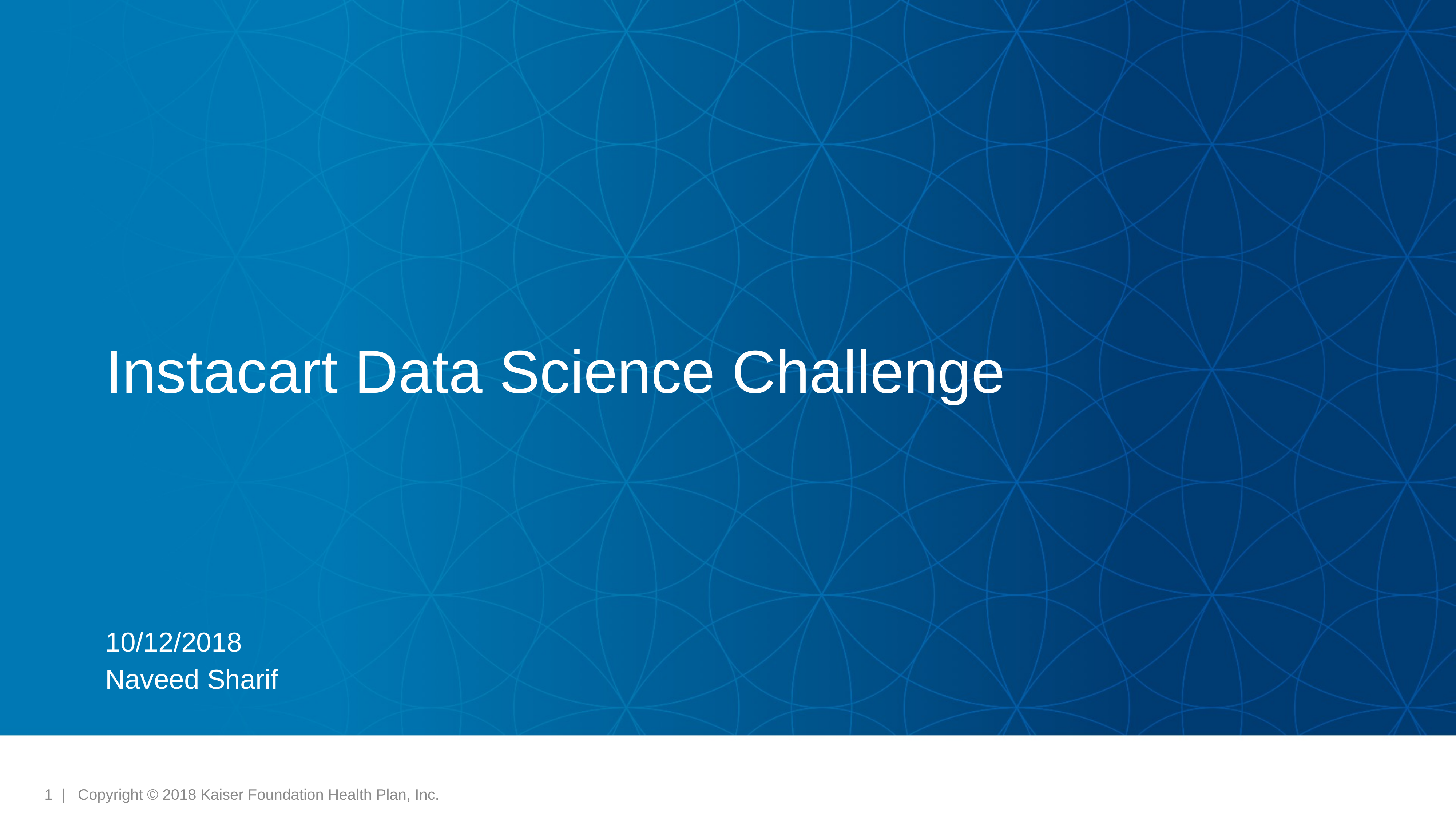

# Instacart Data Science Challenge

10/12/2018
Naveed Sharif
1